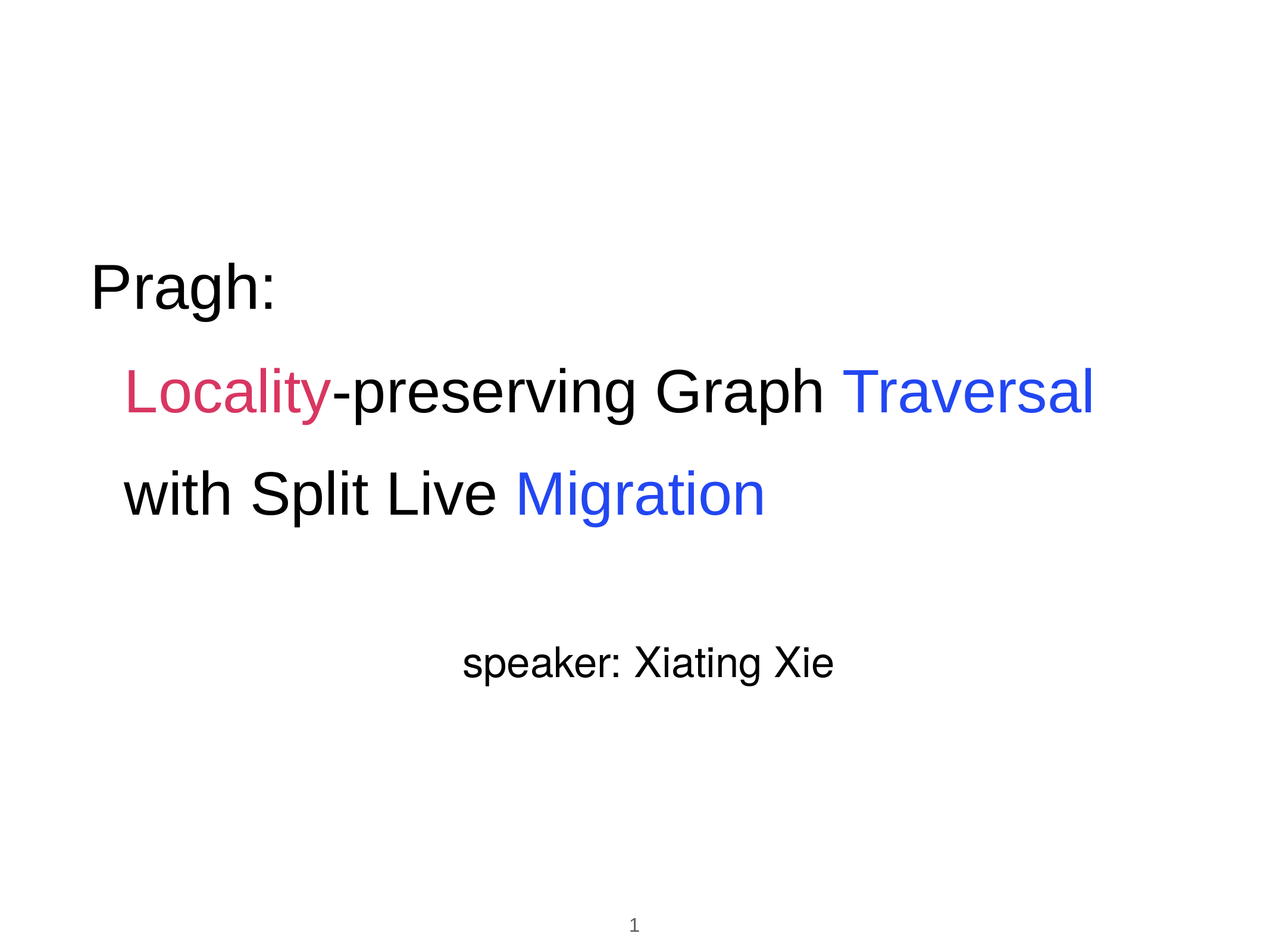

# Pragh:
  Locality-preserving Graph Traversal
  with Split Live Migration
speaker: Xiating Xie
1